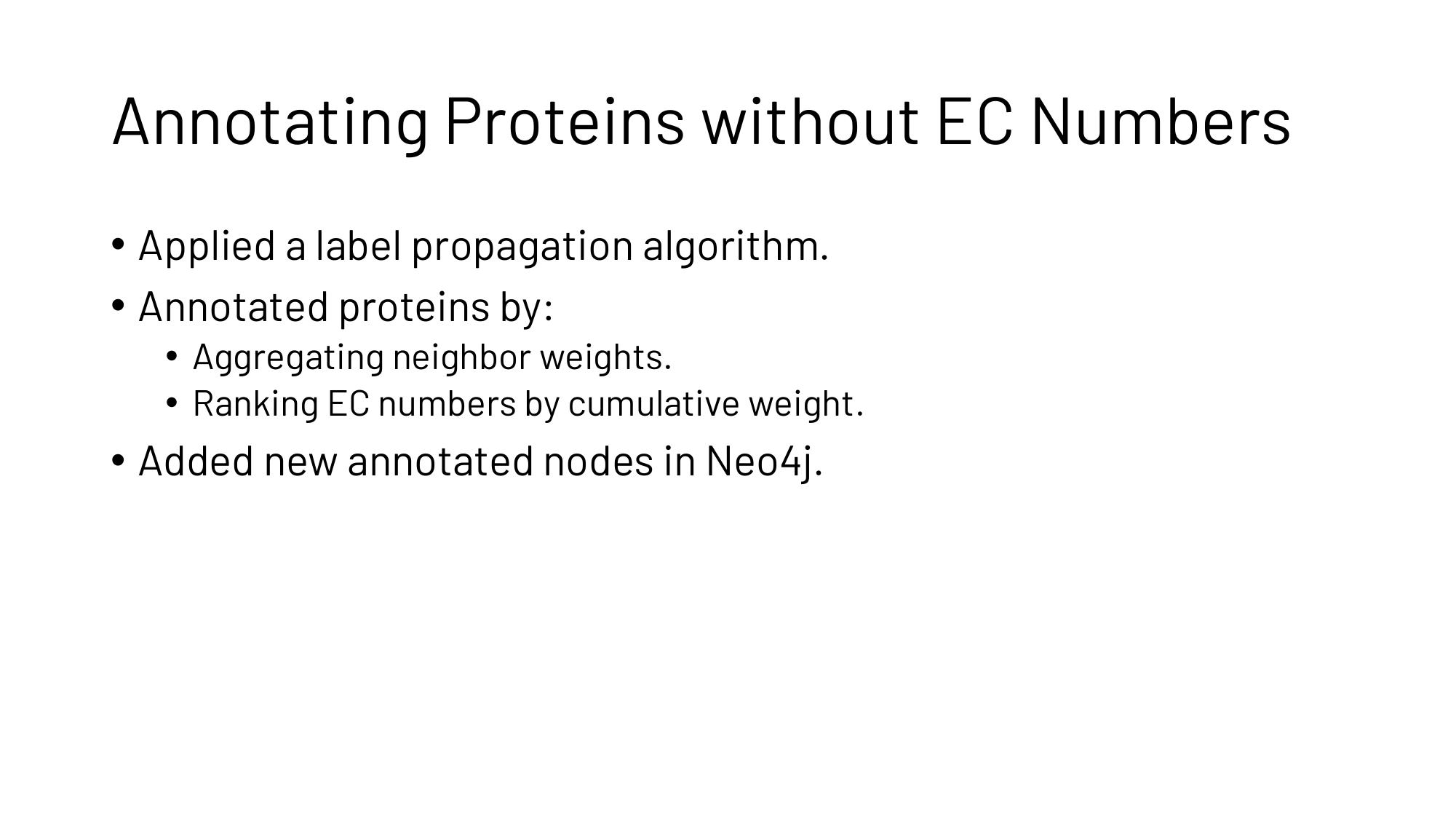

# Annotating Proteins without EC Numbers
Applied a label propagation algorithm.
Annotated proteins by:
Aggregating neighbor weights.
Ranking EC numbers by cumulative weight.
Added new annotated nodes in Neo4j.